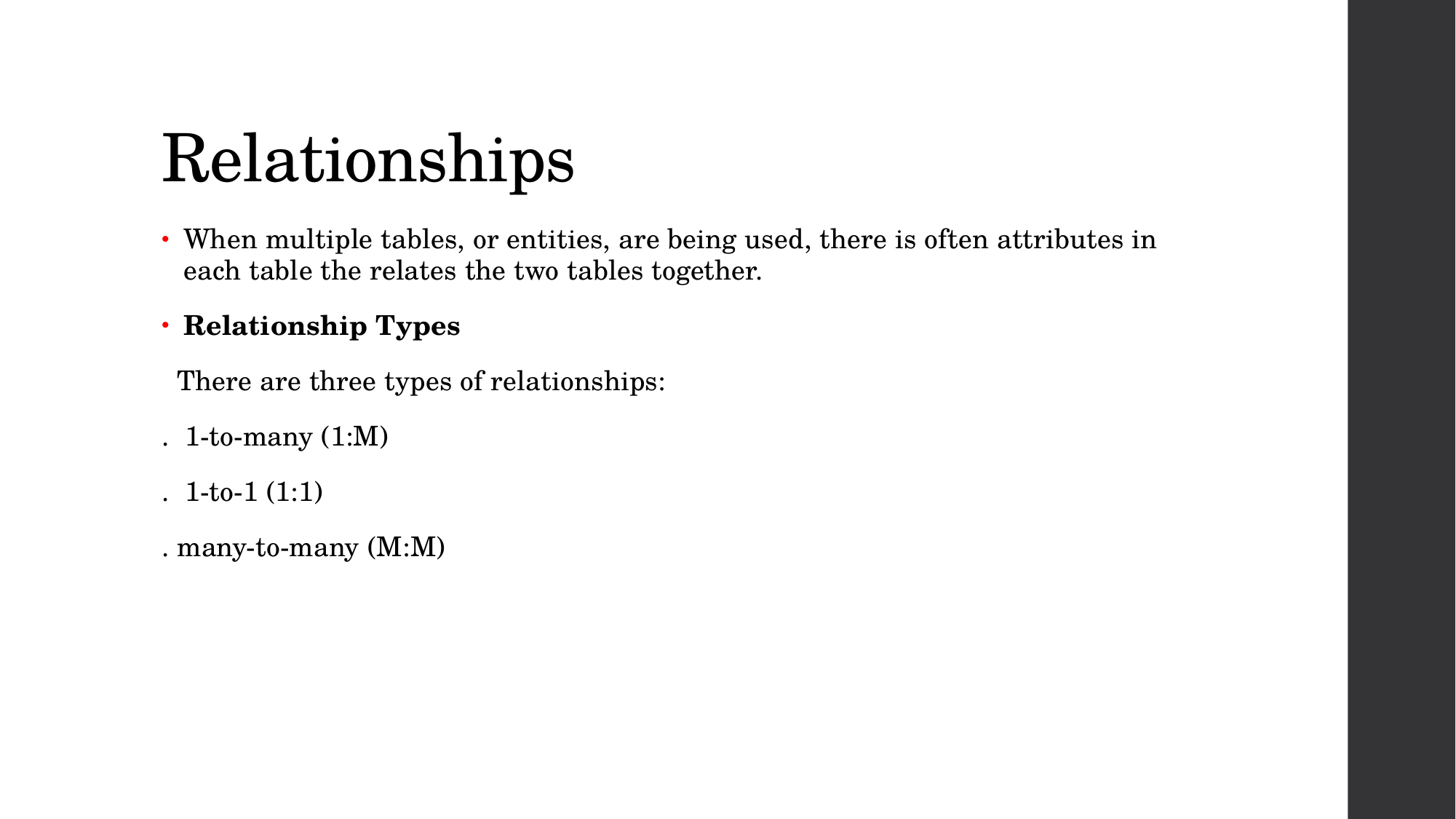

# Relationships
When multiple tables, or entities, are being used, there is often attributes in each table the relates the two tables together.
Relationship Types
  There are three types of relationships:
.  1-to-many (1:M)
.  1-to-1 (1:1)
. many-to-many (M:M)